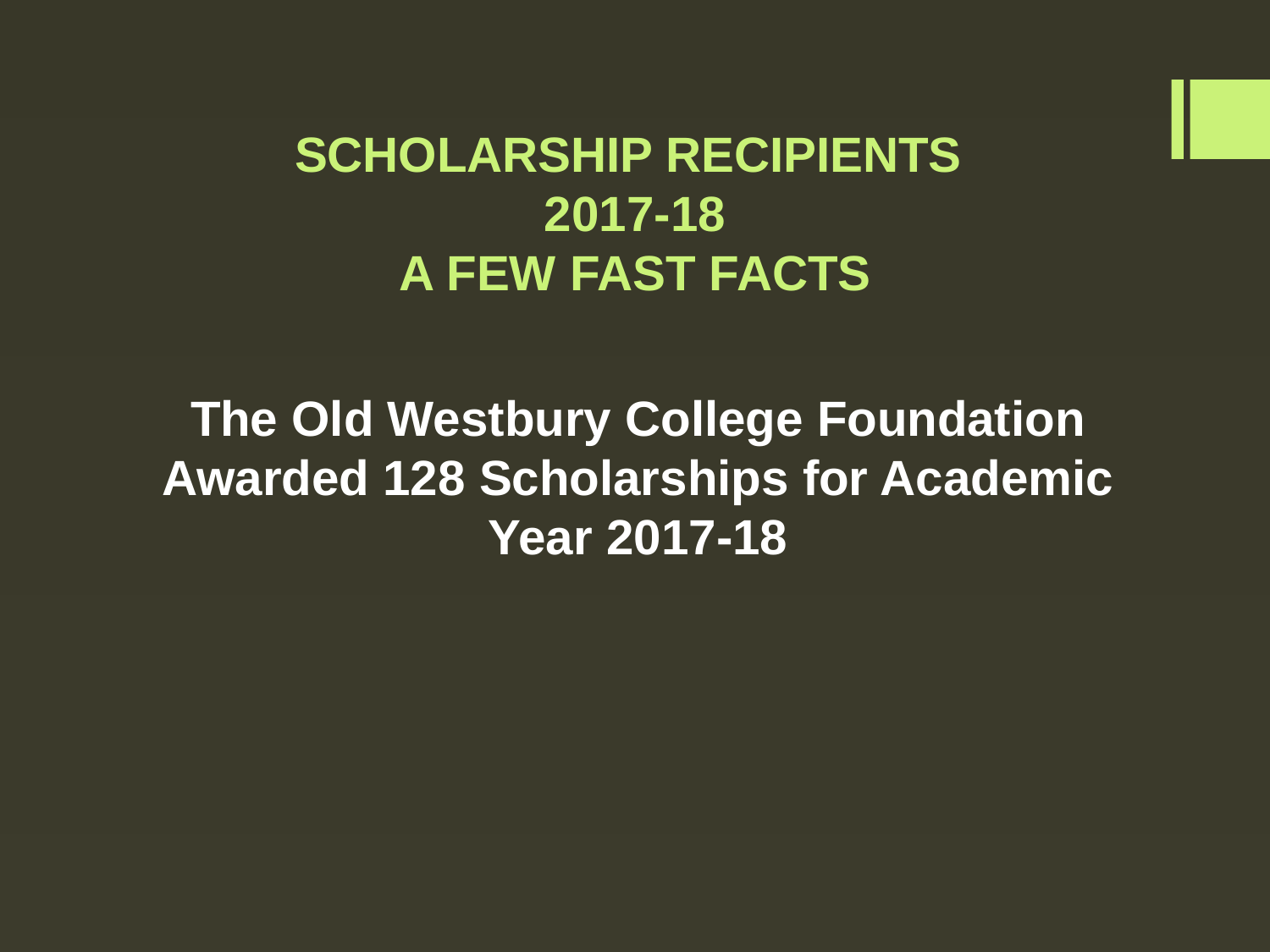

# SCHOLARSHIP RECIPIENTS 2017-18 A FEW FAST FACTS
The Old Westbury College Foundation Awarded 128 Scholarships for Academic Year 2017-18